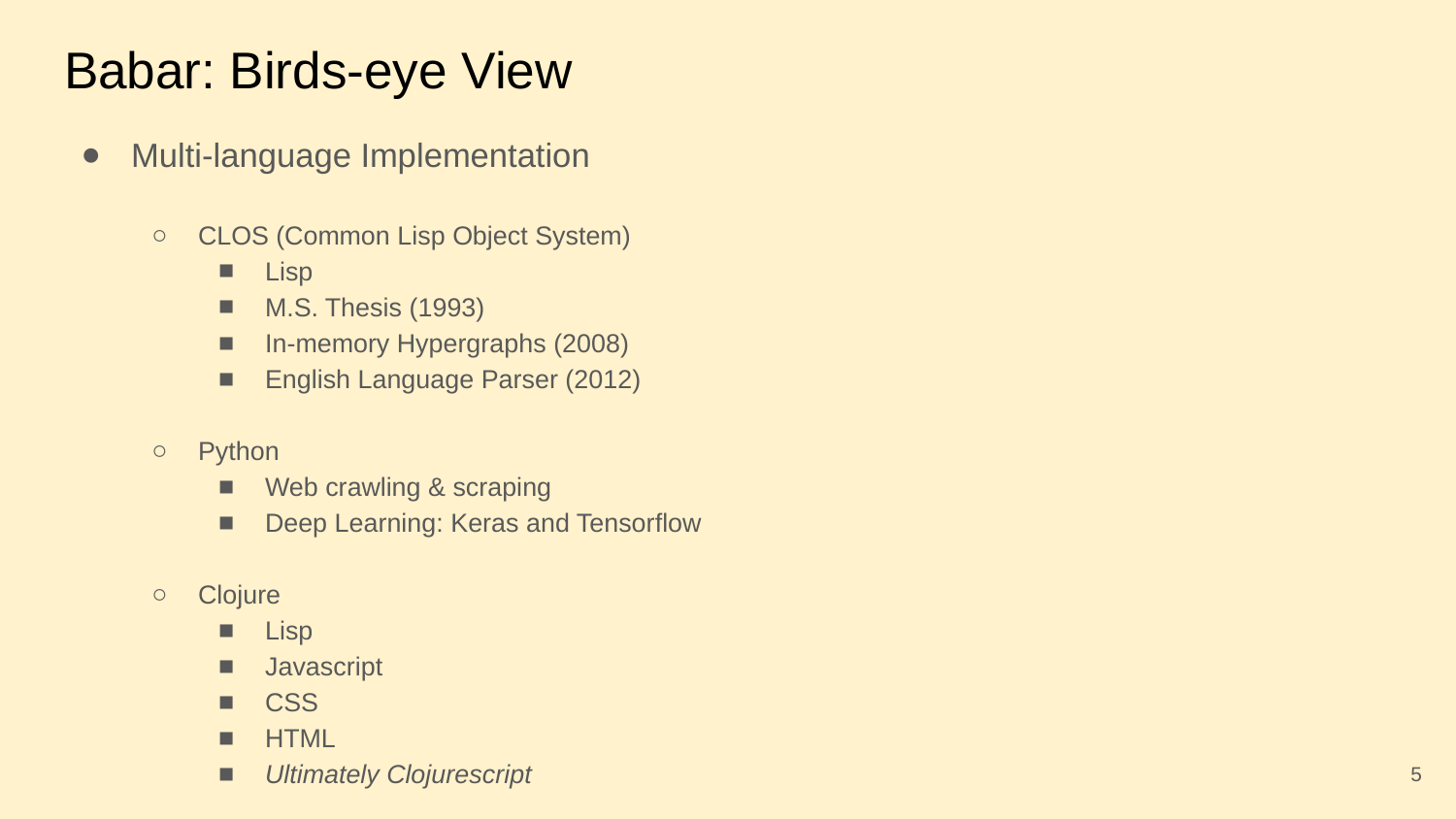

# Babar: Birds-eye View
Multi-language Implementation
CLOS (Common Lisp Object System)
Lisp
M.S. Thesis (1993)
In-memory Hypergraphs (2008)
English Language Parser (2012)
Python
Web crawling & scraping
Deep Learning: Keras and Tensorflow
Clojure
Lisp
Javascript
CSS
HTML
Ultimately Clojurescript
5